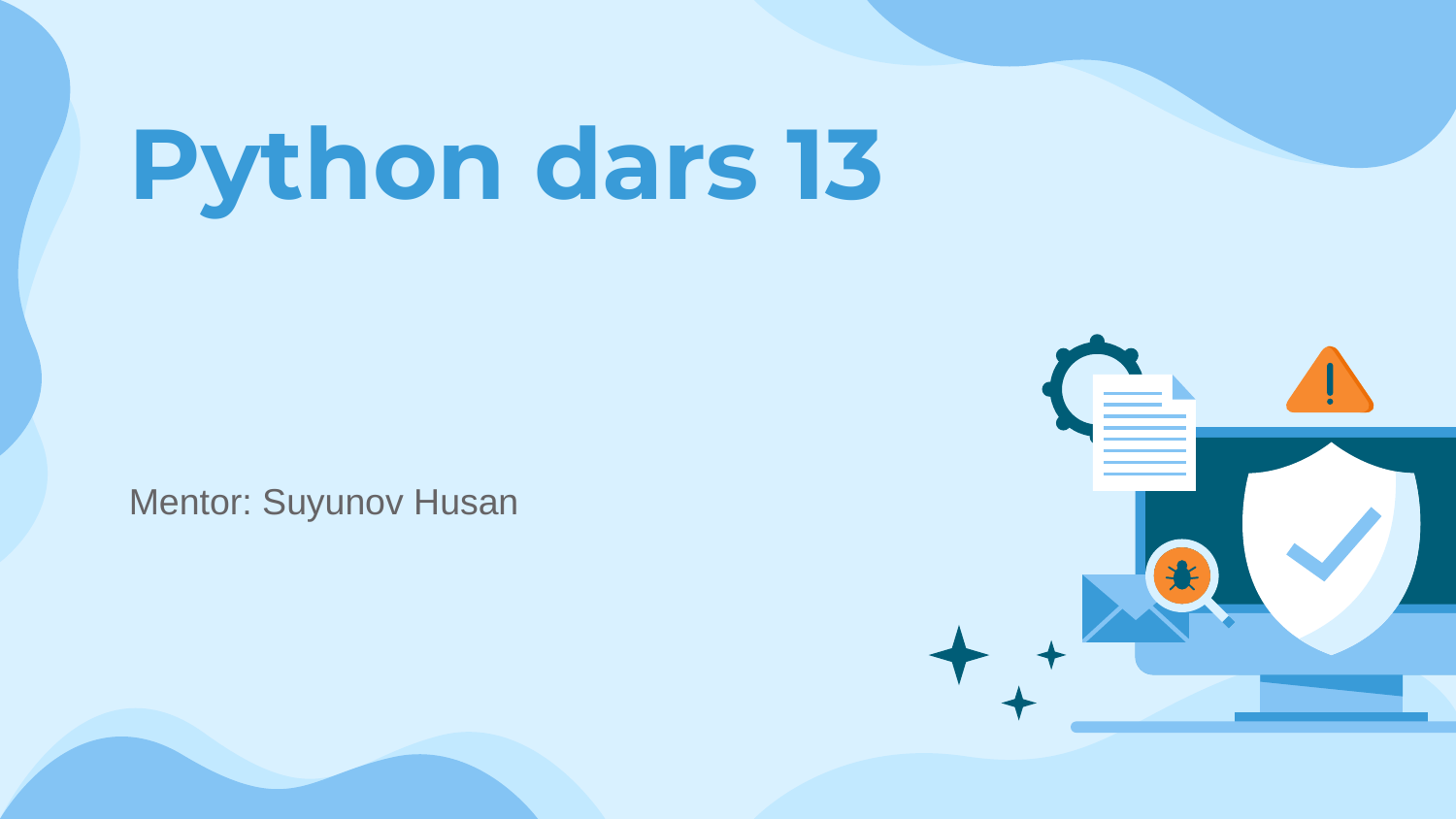

# Python dars 13

Mentor: Suyunov Husan